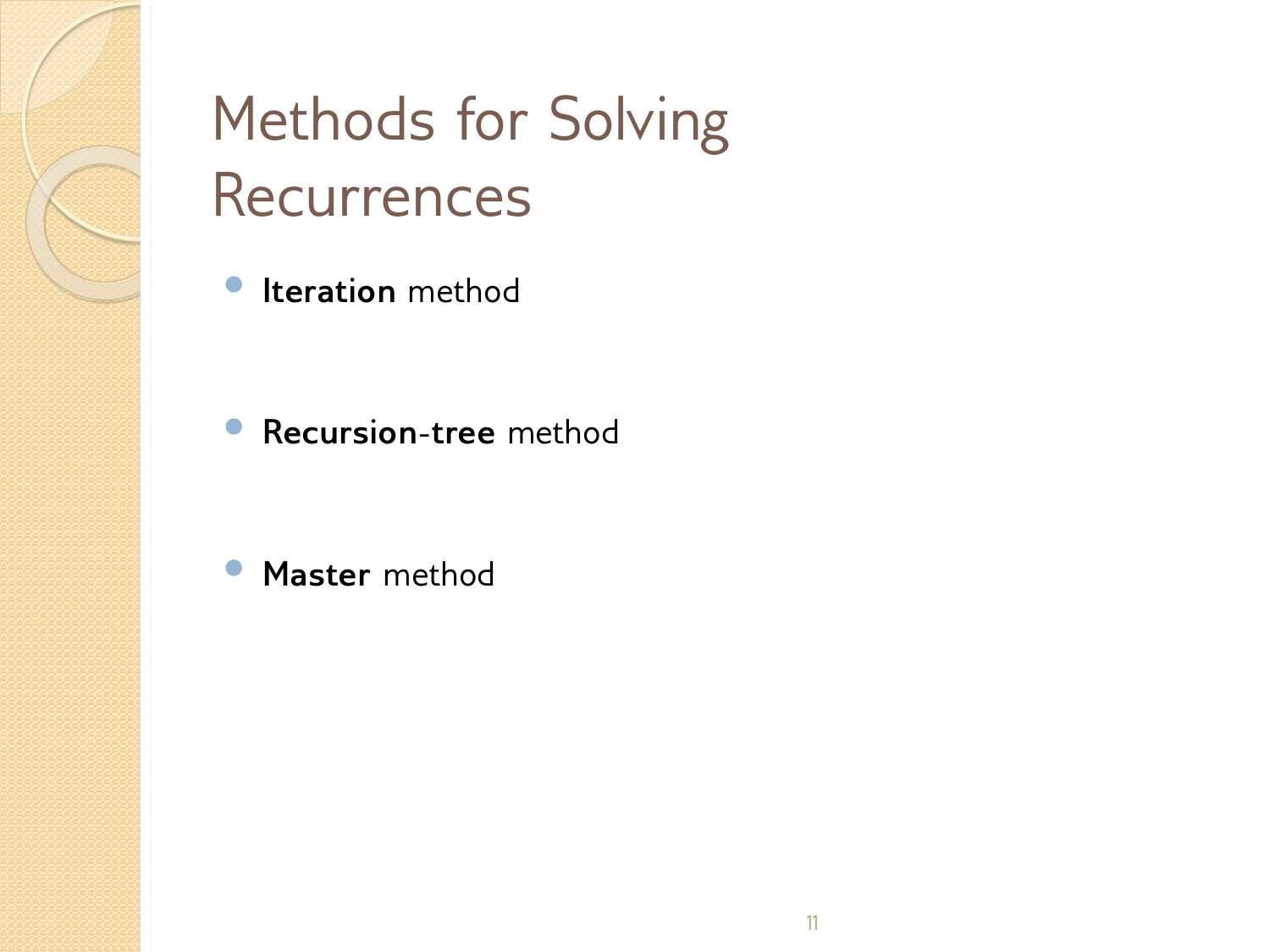

# Methods for Solving Recurrences
Iteration method

Recursion-tree method

Master method
11